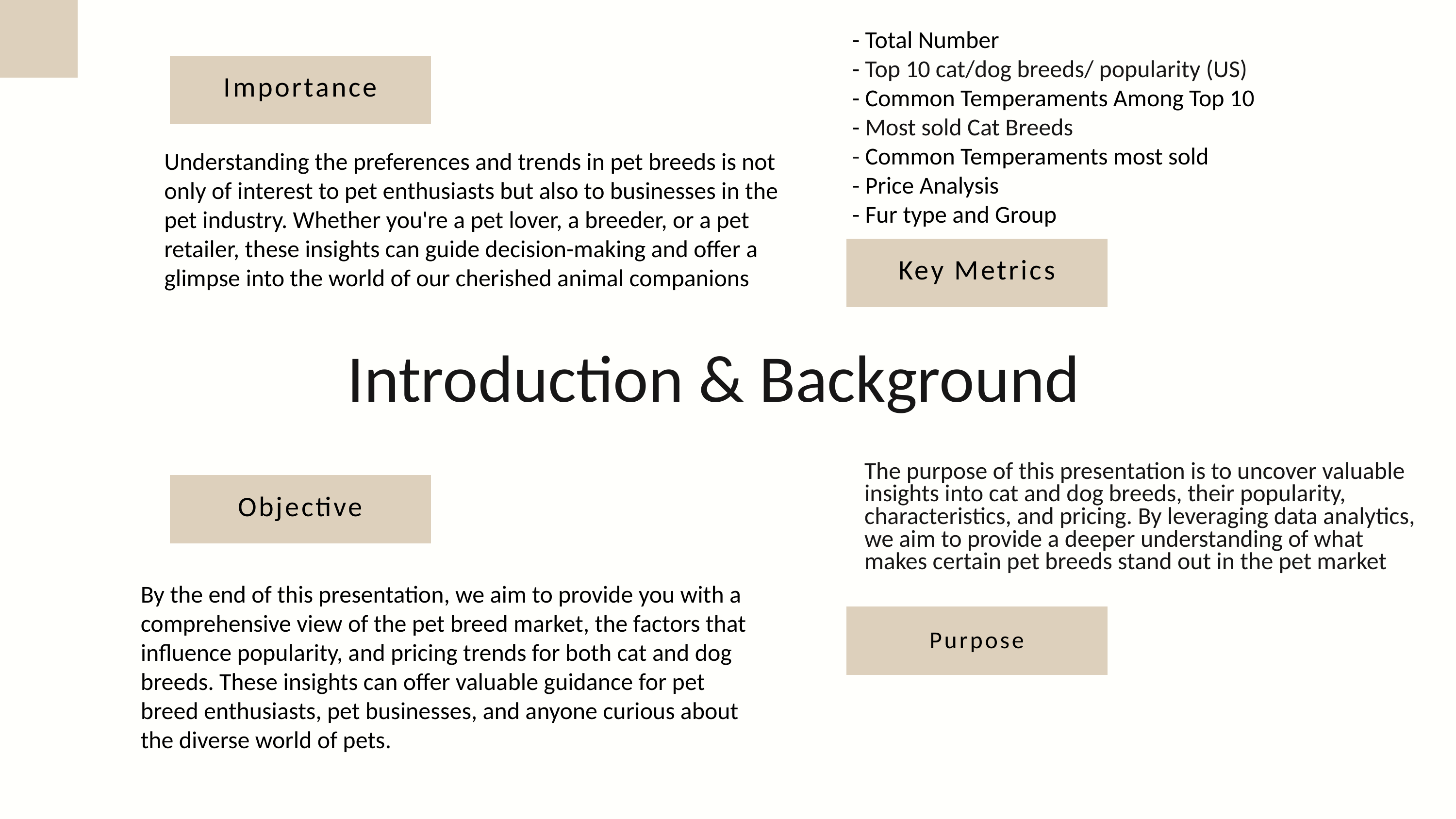

- Total Number
- Top 10 cat/dog breeds/ popularity (US)
- Common Temperaments Among Top 10
- Most sold Cat Breeds
- Common Temperaments most sold
- Price Analysis
- Fur type and Group

Importance
Understanding the preferences and trends in pet breeds is not only of interest to pet enthusiasts but also to businesses in the pet industry. Whether you're a pet lover, a breeder, or a pet retailer, these insights can guide decision-making and offer a glimpse into the world of our cherished animal companions

Key Metrics
Introduction & Background
The purpose of this presentation is to uncover valuable insights into cat and dog breeds, their popularity, characteristics, and pricing. By leveraging data analytics, we aim to provide a deeper understanding of what makes certain pet breeds stand out in the pet market

Objective
By the end of this presentation, we aim to provide you with a comprehensive view of the pet breed market, the factors that influence popularity, and pricing trends for both cat and dog breeds. These insights can offer valuable guidance for pet breed enthusiasts, pet businesses, and anyone curious about the diverse world of pets.

Purpose